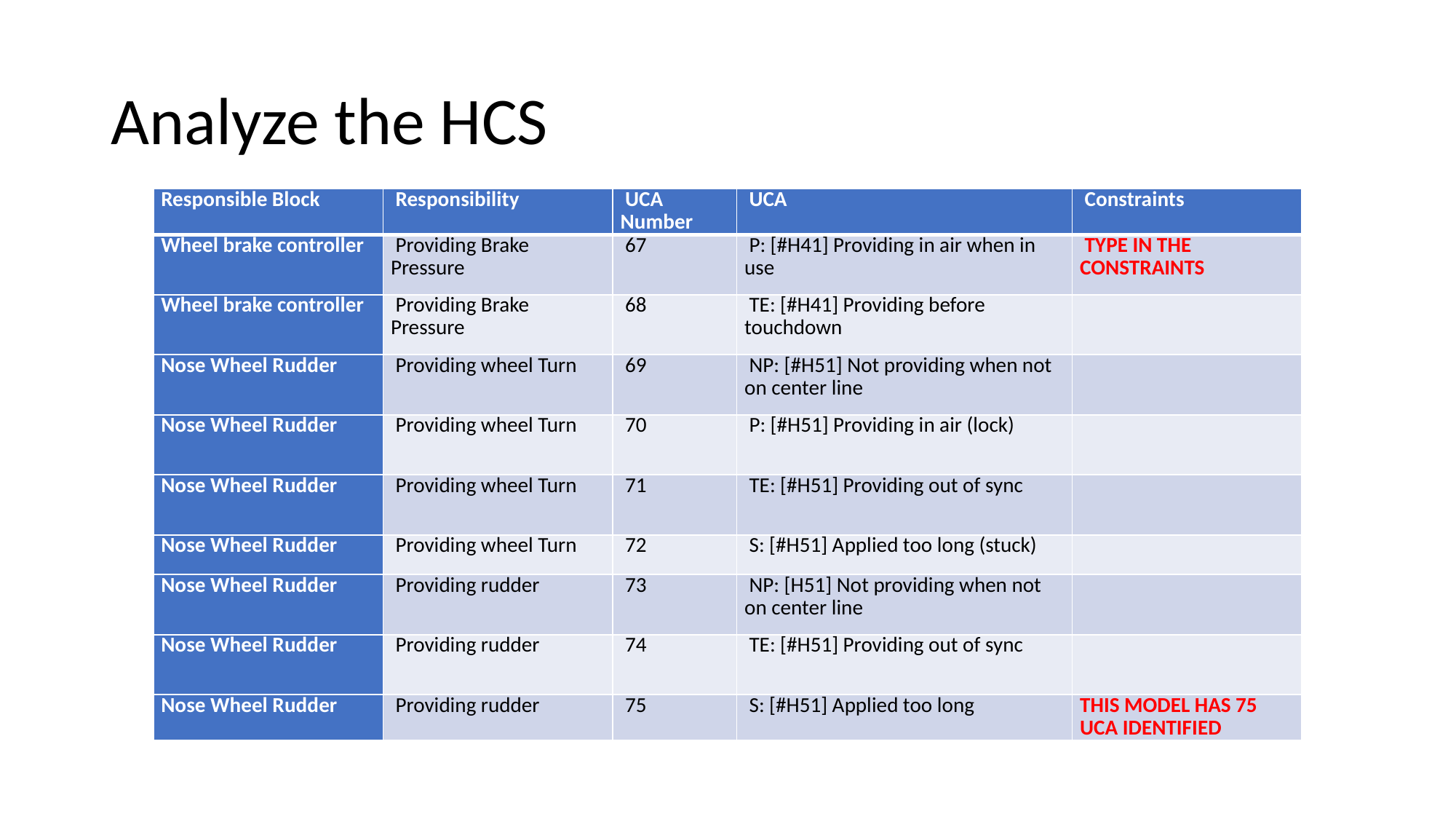

# Analyze the HCS
| Responsible Block | Responsibility | UCA Number | UCA | Constraints |
| --- | --- | --- | --- | --- |
| Wheel brake controller | Providing Brake Pressure | 67 | P: [#H41] Providing in air when in use | TYPE IN THE CONSTRAINTS |
| Wheel brake controller | Providing Brake Pressure | 68 | TE: [#H41] Providing before touchdown |  |
| Nose Wheel Rudder | Providing wheel Turn | 69 | NP: [#H51] Not providing when not on center line |  |
| Nose Wheel Rudder | Providing wheel Turn | 70 | P: [#H51] Providing in air (lock) |  |
| Nose Wheel Rudder | Providing wheel Turn | 71 | TE: [#H51] Providing out of sync |  |
| Nose Wheel Rudder | Providing wheel Turn | 72 | S: [#H51] Applied too long (stuck) |  |
| Nose Wheel Rudder | Providing rudder | 73 | NP: [H51] Not providing when not on center line |  |
| Nose Wheel Rudder | Providing rudder | 74 | TE: [#H51] Providing out of sync |  |
| Nose Wheel Rudder | Providing rudder | 75 | S: [#H51] Applied too long | THIS MODEL HAS 75 UCA IDENTIFIED |